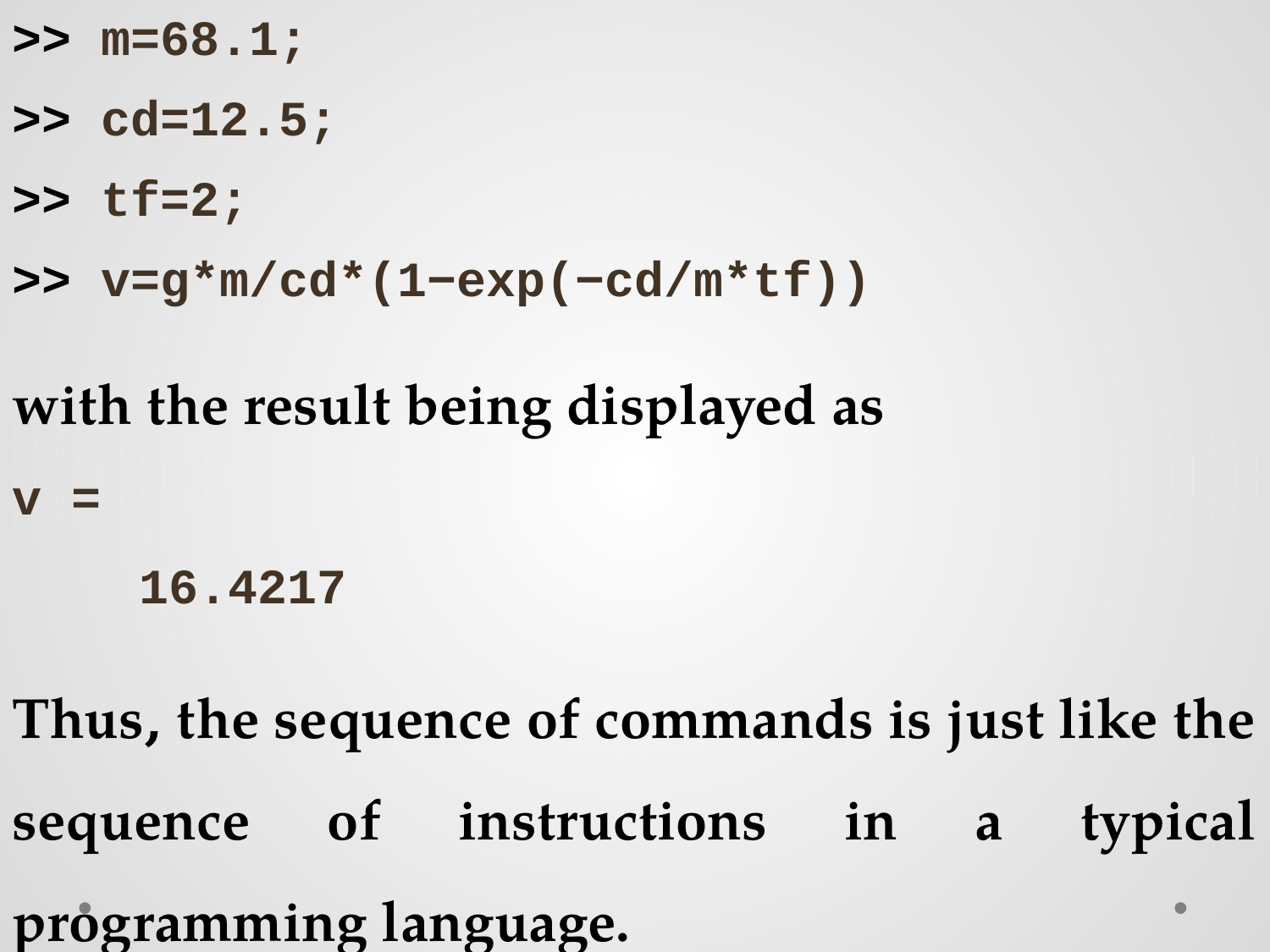

>> m=68.1;
>> cd=12.5;
>> tf=2;
>> v=g*m/cd*(1−exp(−cd/m*tf))
with the result being displayed as
v =
	16.4217
Thus, the sequence of commands is just like the sequence of instructions in a typical programming language.